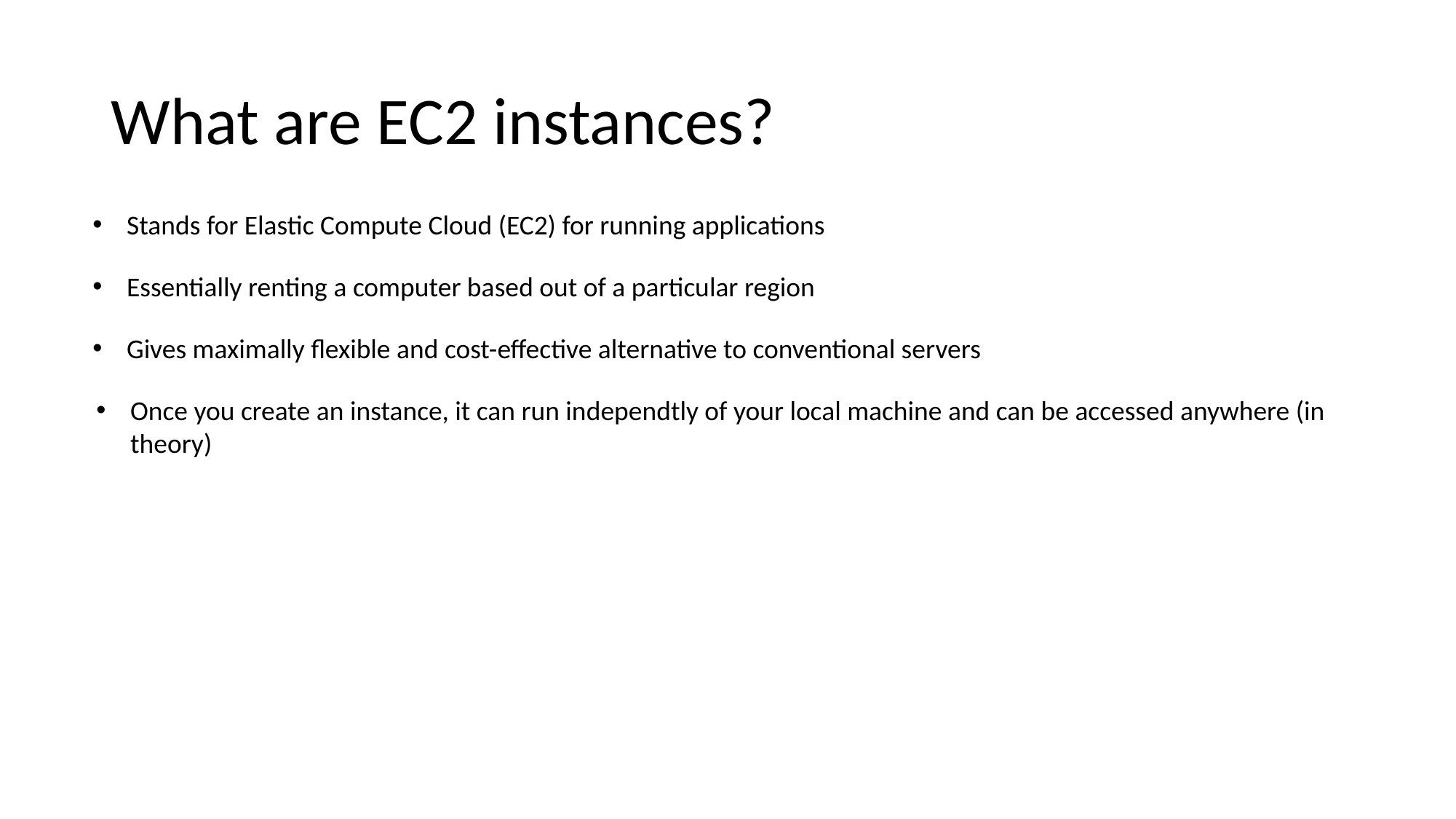

# What are EC2 instances?
Stands for Elastic Compute Cloud (EC2) for running applications
Essentially renting a computer based out of a particular region
Gives maximally flexible and cost-effective alternative to conventional servers
Once you create an instance, it can run independtly of your local machine and can be accessed anywhere (in theory)